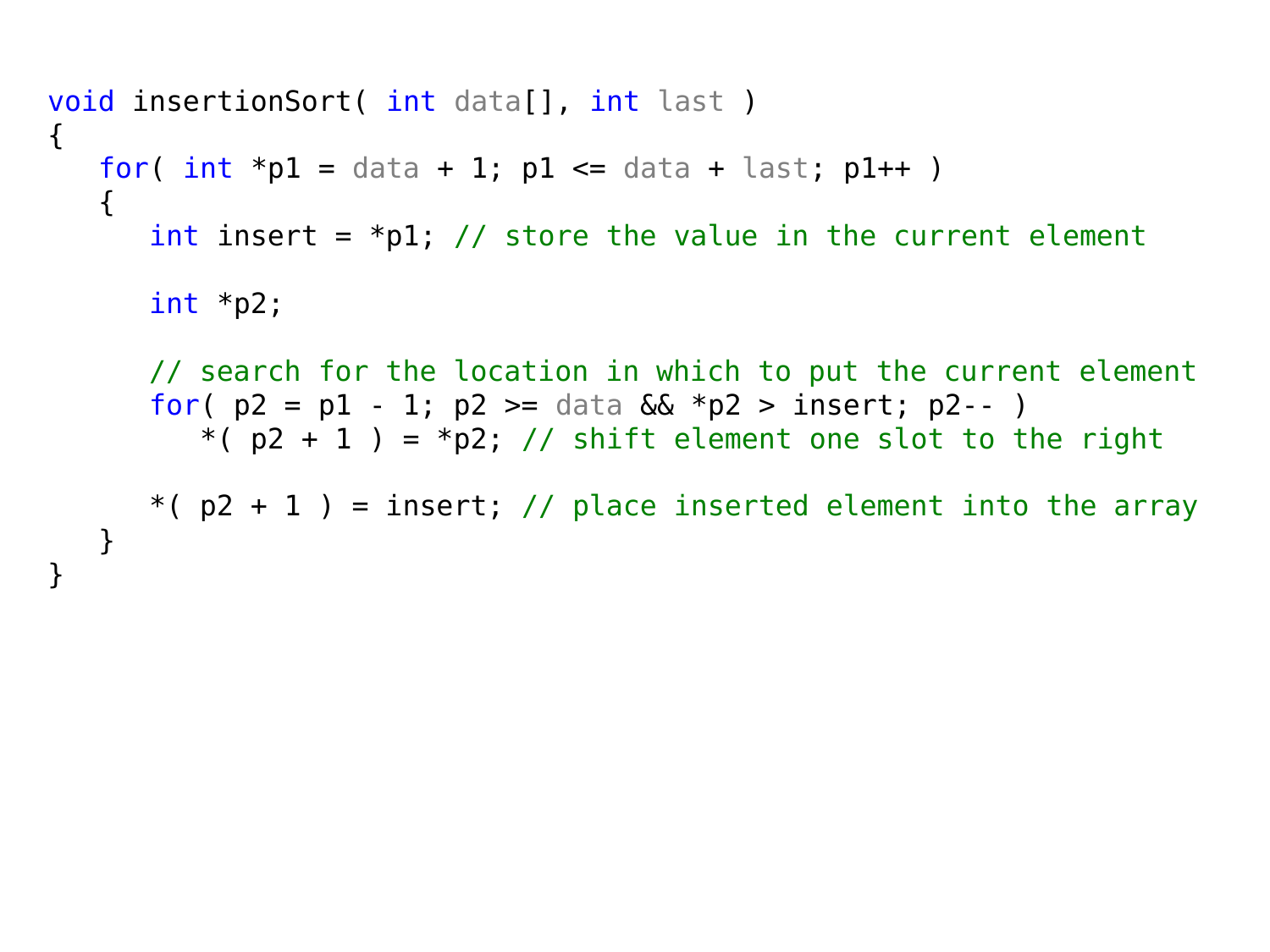

void insertionSort( int data[], int last )
{
   for( int *p1 = data + 1; p1 <= data + last; p1++ )
   {
      int insert = *p1; // store the value in the current element

      int *p2;

      // search for the location in which to put the current element
      for( p2 = p1 - 1; p2 >= data && *p2 > insert; p2-- )
         *( p2 + 1 ) = *p2; // shift element one slot to the right

      *( p2 + 1 ) = insert; // place inserted element into the array
   }
}